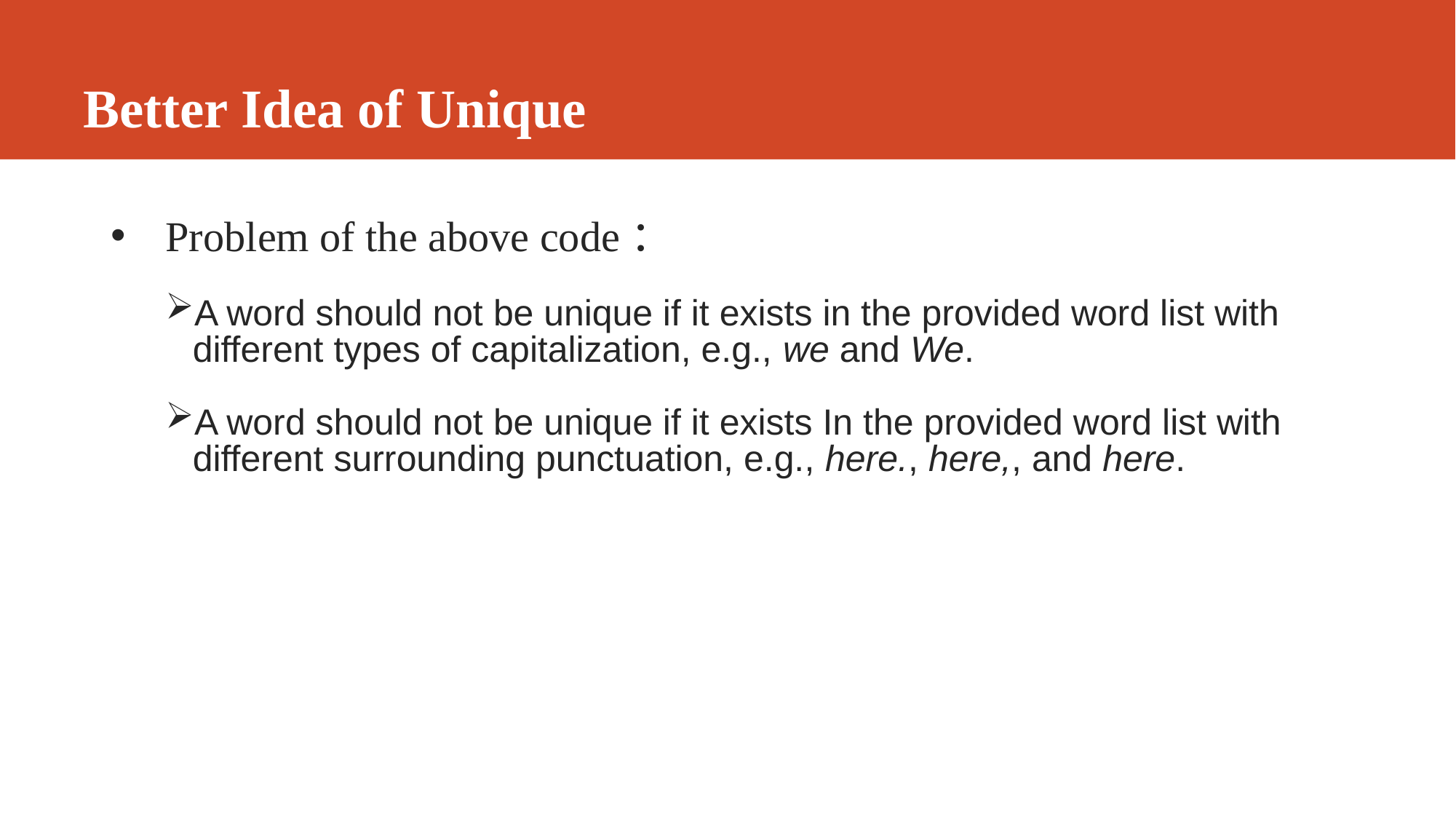

# Better Idea of Unique
Problem of the above code：
A word should not be unique if it exists in the provided word list with different types of capitalization, e.g., we and We.
A word should not be unique if it exists In the provided word list with different surrounding punctuation, e.g., here., here,, and here.